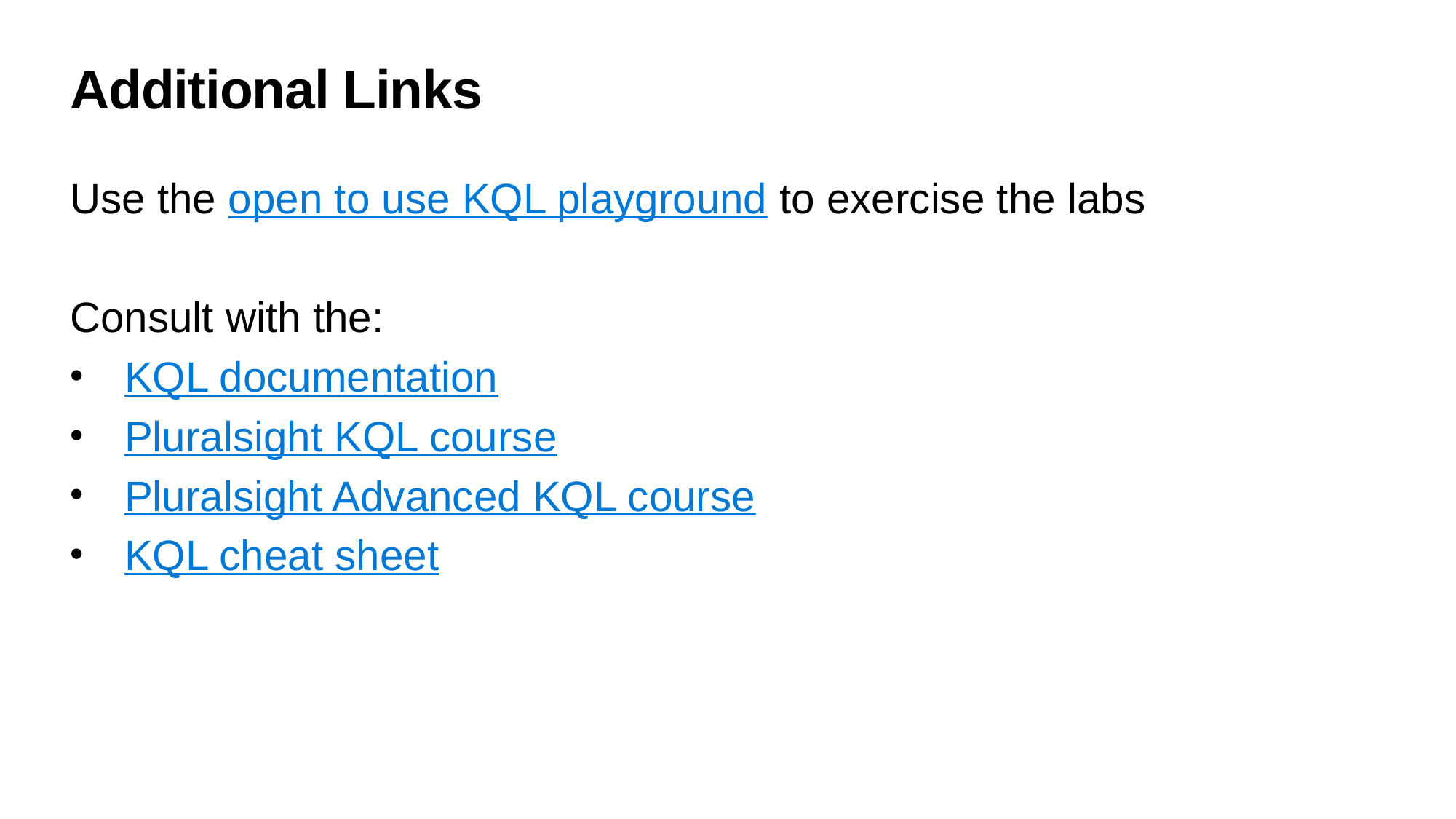

# Additional Links
Use the open to use KQL playground to exercise the labs

Consult with the:
KQL documentation
Pluralsight KQL course
Pluralsight Advanced KQL course
KQL cheat sheet